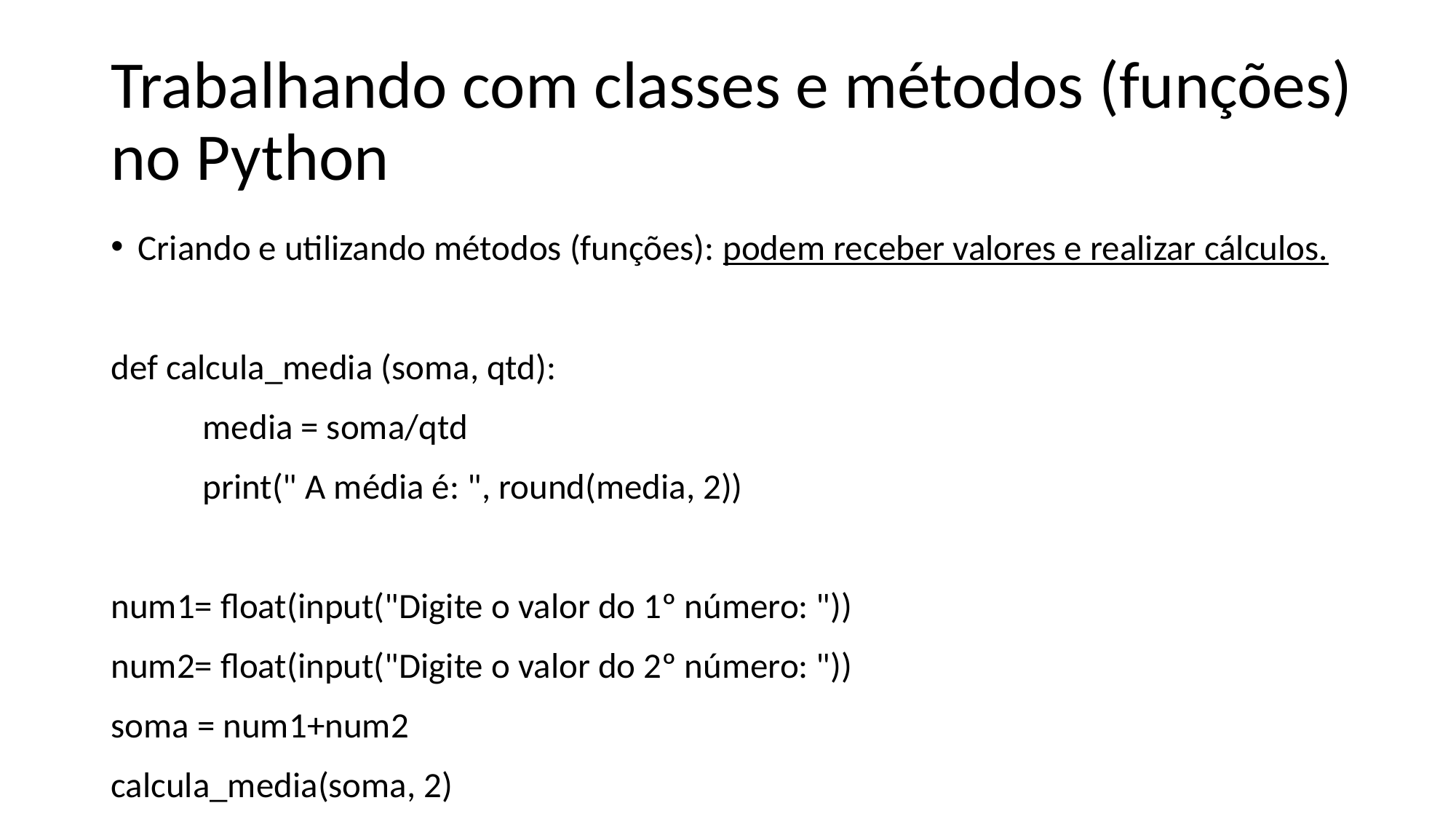

# Trabalhando com classes e métodos (funções) no Python
Criando e utilizando métodos (funções): podem receber valores e realizar cálculos.

def calcula_media (soma, qtd):
	media = soma/qtd
	print(" A média é: ", round(media, 2))

num1= float(input("Digite o valor do 1º número: "))
num2= float(input("Digite o valor do 2º número: "))
soma = num1+num2
calcula_media(soma, 2)